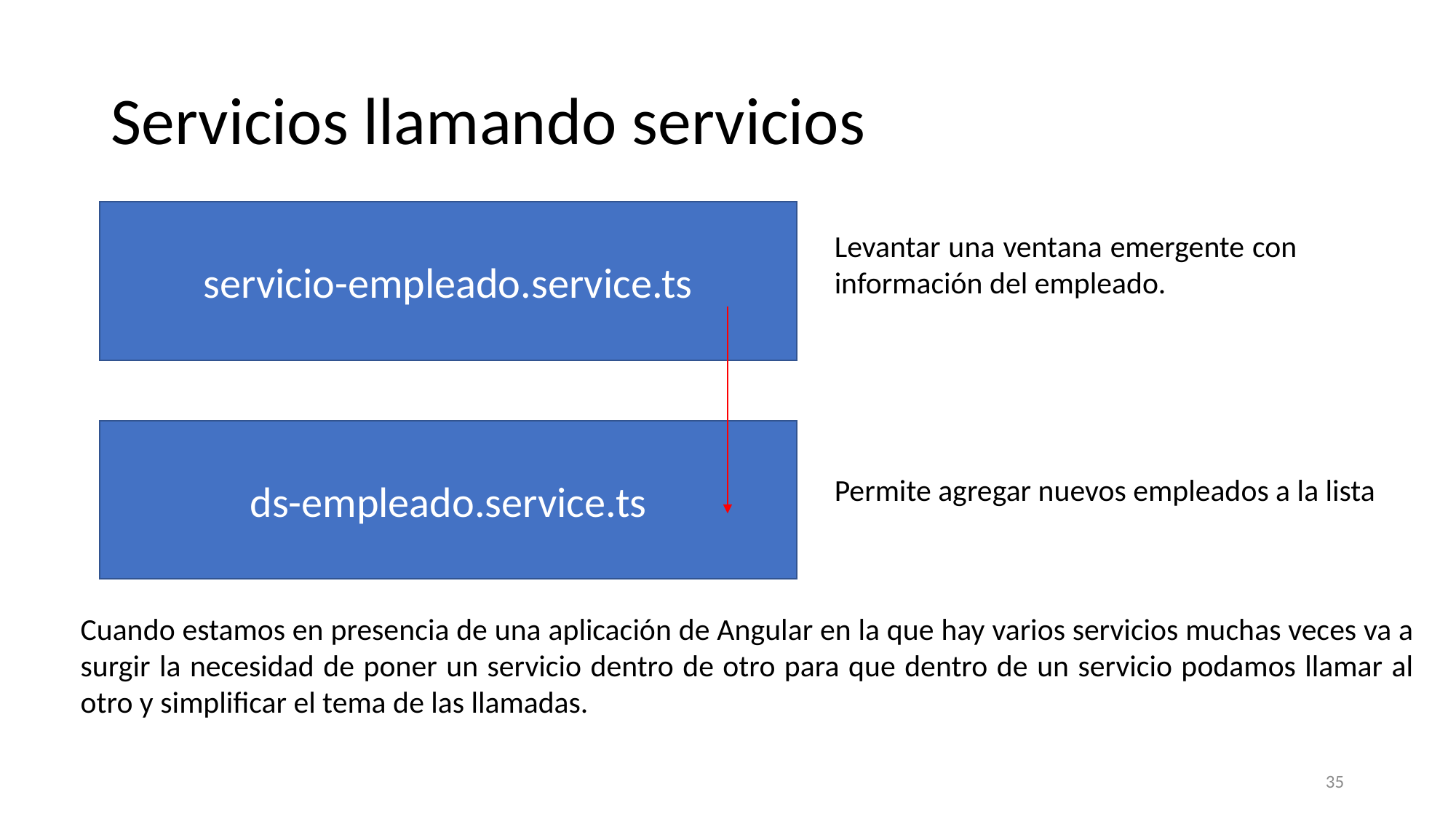

# Servicios llamando servicios
servicio-empleado.service.ts
Levantar una ventana emergente con información del empleado.
ds-empleado.service.ts
Permite agregar nuevos empleados a la lista
Cuando estamos en presencia de una aplicación de Angular en la que hay varios servicios muchas veces va a surgir la necesidad de poner un servicio dentro de otro para que dentro de un servicio podamos llamar al otro y simplificar el tema de las llamadas.
35